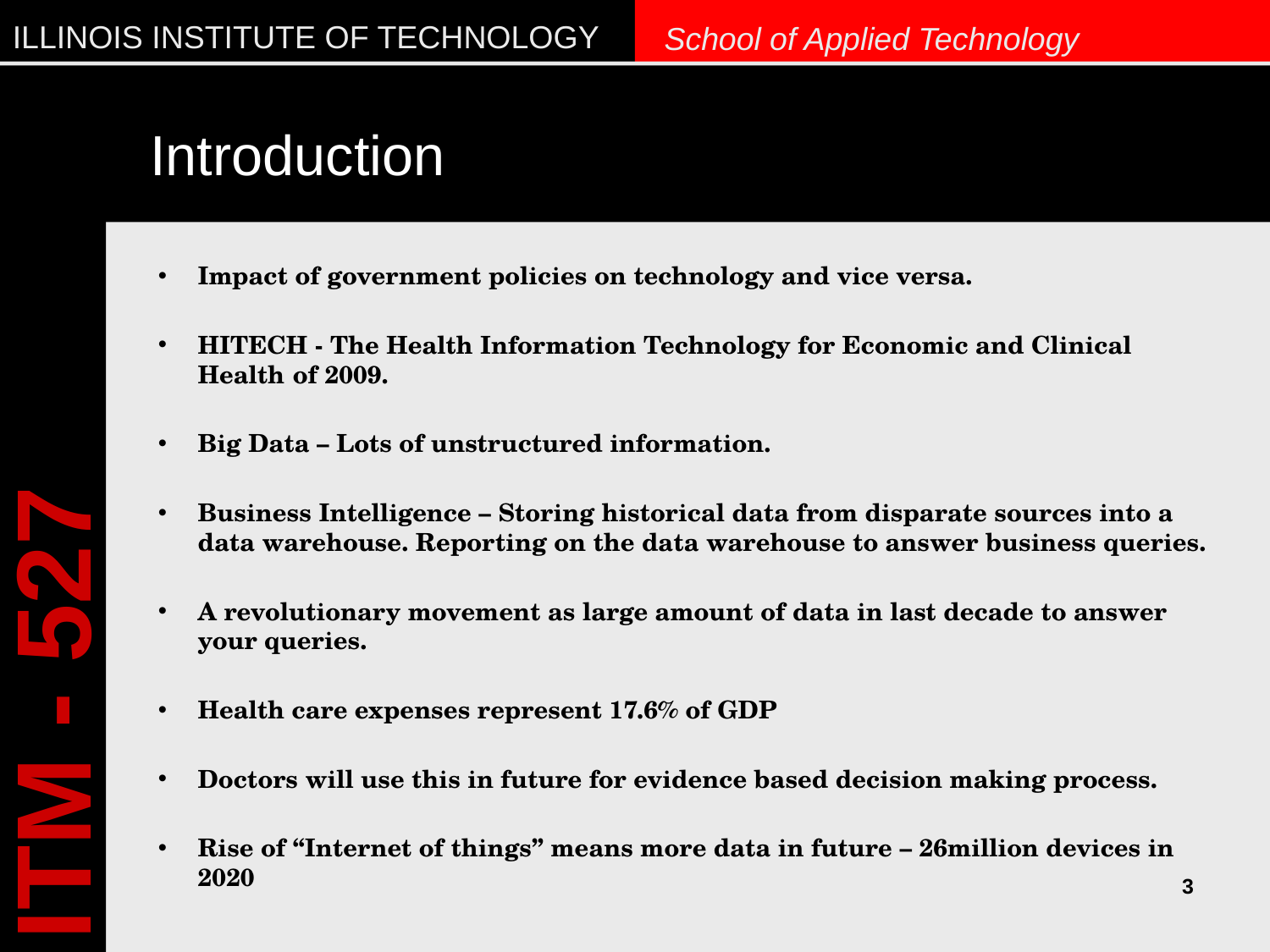

# Introduction
Impact of government policies on technology and vice versa.

HITECH - The Health Information Technology for Economic and Clinical Health of 2009.

Big Data – Lots of unstructured information.

Business Intelligence – Storing historical data from disparate sources into a data warehouse. Reporting on the data warehouse to answer business queries.

A revolutionary movement as large amount of data in last decade to answer your queries.

Health care expenses represent 17.6% of GDP

Doctors will use this in future for evidence based decision making process.

Rise of “Internet of things” means more data in future – 26million devices in 2020

3